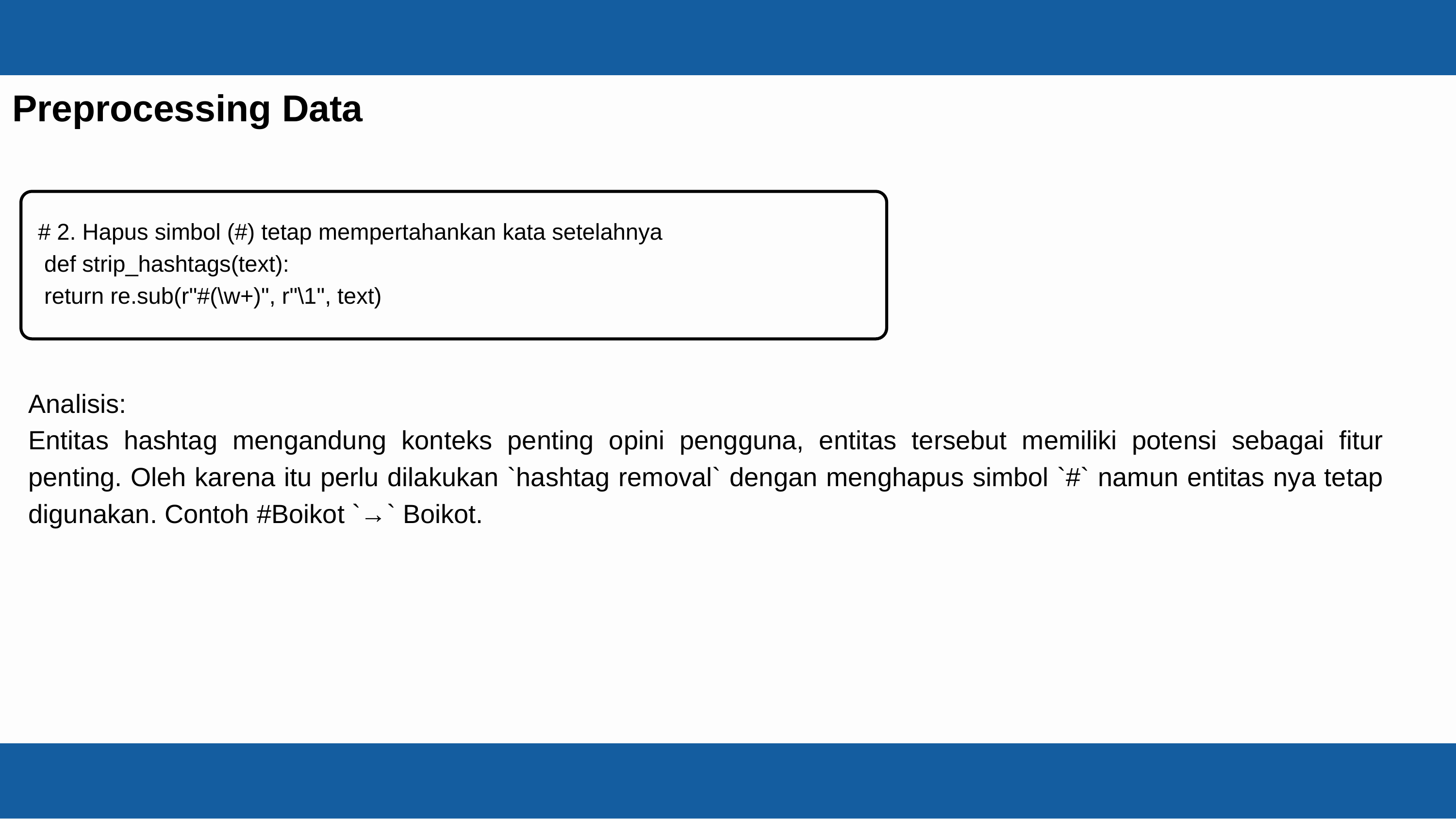

Preprocessing Data

# 2. Hapus simbol (#) tetap mempertahankan kata setelahnya
 def strip_hashtags(text):
 return re.sub(r"#(\w+)", r"\1", text)

Analisis:
Entitas hashtag mengandung konteks penting opini pengguna, entitas tersebut memiliki potensi sebagai fitur penting. Oleh karena itu perlu dilakukan `hashtag removal` dengan menghapus simbol `#` namun entitas nya tetap digunakan. Contoh #Boikot `→` Boikot.